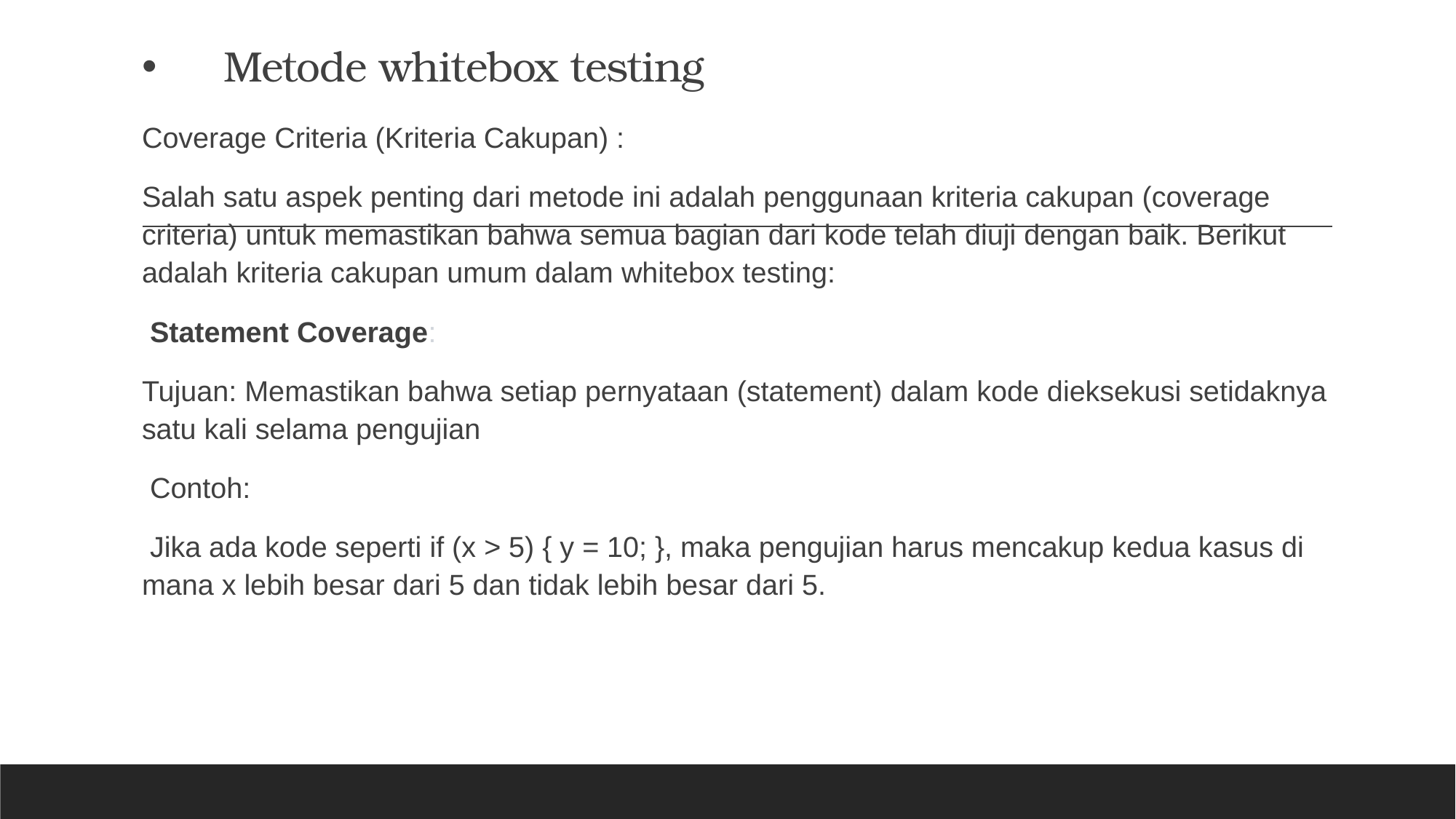

# Metode whitebox testing
Coverage Criteria (Kriteria Cakupan) :
Salah satu aspek penting dari metode ini adalah penggunaan kriteria cakupan (coverage criteria) untuk memastikan bahwa semua bagian dari kode telah diuji dengan baik. Berikut adalah kriteria cakupan umum dalam whitebox testing:
 Statement Coverage:
Tujuan: Memastikan bahwa setiap pernyataan (statement) dalam kode dieksekusi setidaknya satu kali selama pengujian
 Contoh:
 Jika ada kode seperti if (x > 5) { y = 10; }, maka pengujian harus mencakup kedua kasus di mana x lebih besar dari 5 dan tidak lebih besar dari 5.